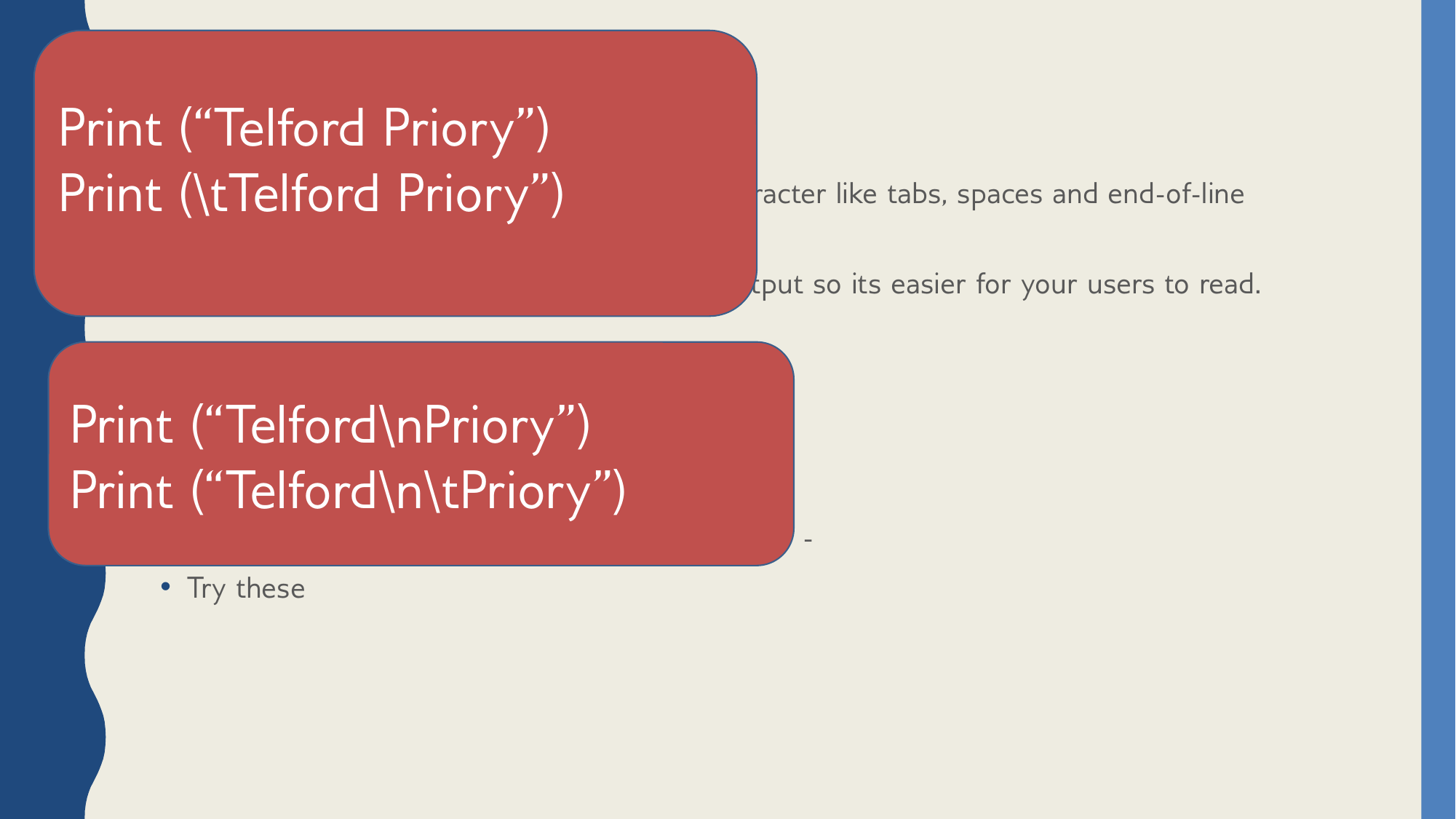

Print (“Telford Priory”)
Print (\tTelford Priory”)

# Whitespace
Whitespace refers to any NON-PRINTING character like tabs, spaces and end-of-line symbols.
Whitespace can be used to organise your output so its easier for your users to read.

\t    adds a TAB
\n   adds a new line

Notice the  forward slash and not a back slash   -
Try these

Print (“Telford\nPriory”)
Print (“Telford\n\tPriory”)